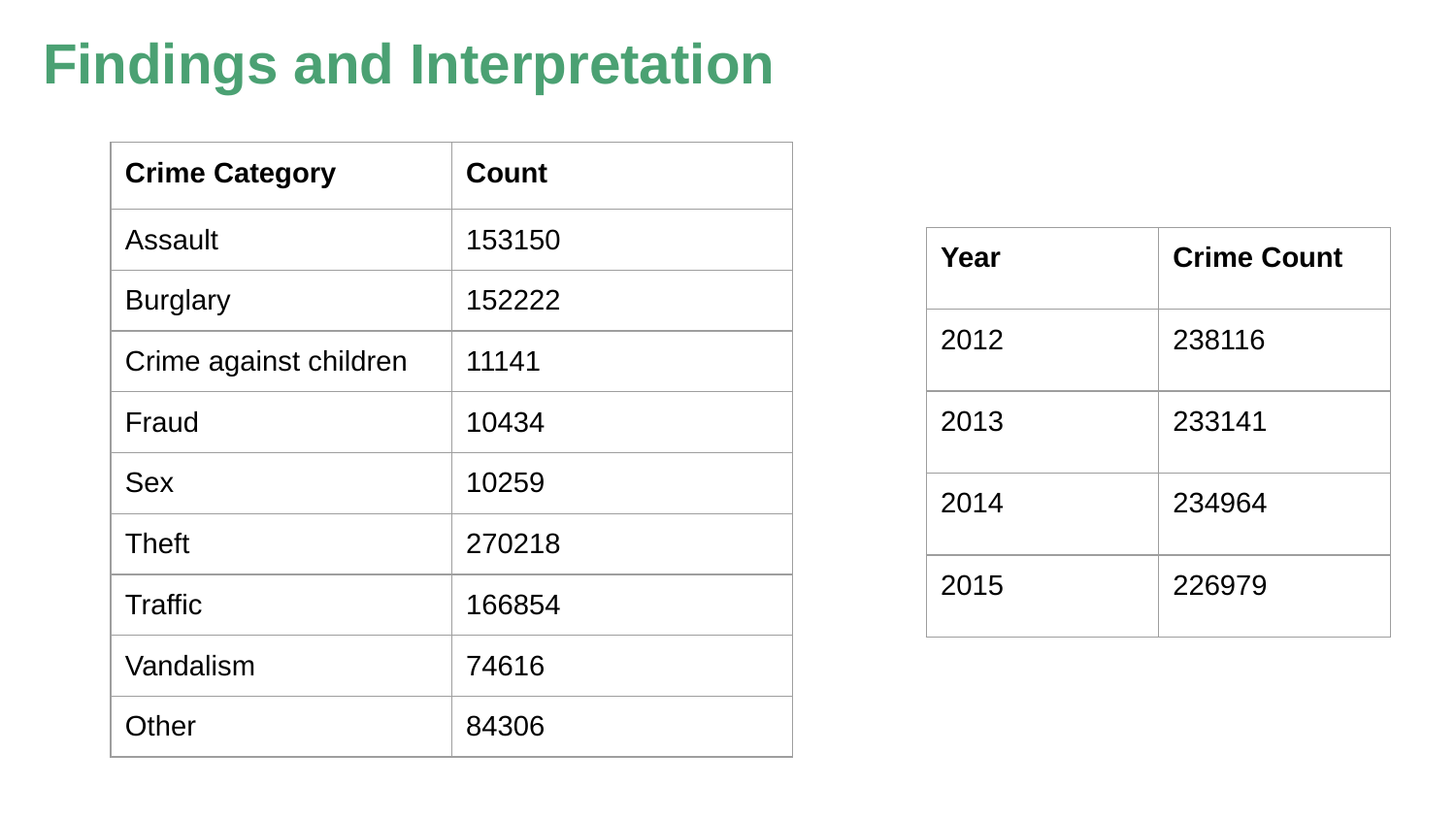

Findings and Interpretation

| Crime Category | Count |
| --- | --- |
| Assault | 153150 |
| Burglary | 152222 |
| Crime against children | 11141 |
| Fraud | 10434 |
| Sex | 10259 |
| Theft | 270218 |
| Traffic | 166854 |
| Vandalism | 74616 |
| Other | 84306 |
| Year | Crime Count |
| --- | --- |
| 2012 | 238116 |
| 2013 | 233141 |
| 2014 | 234964 |
| 2015 | 226979 |